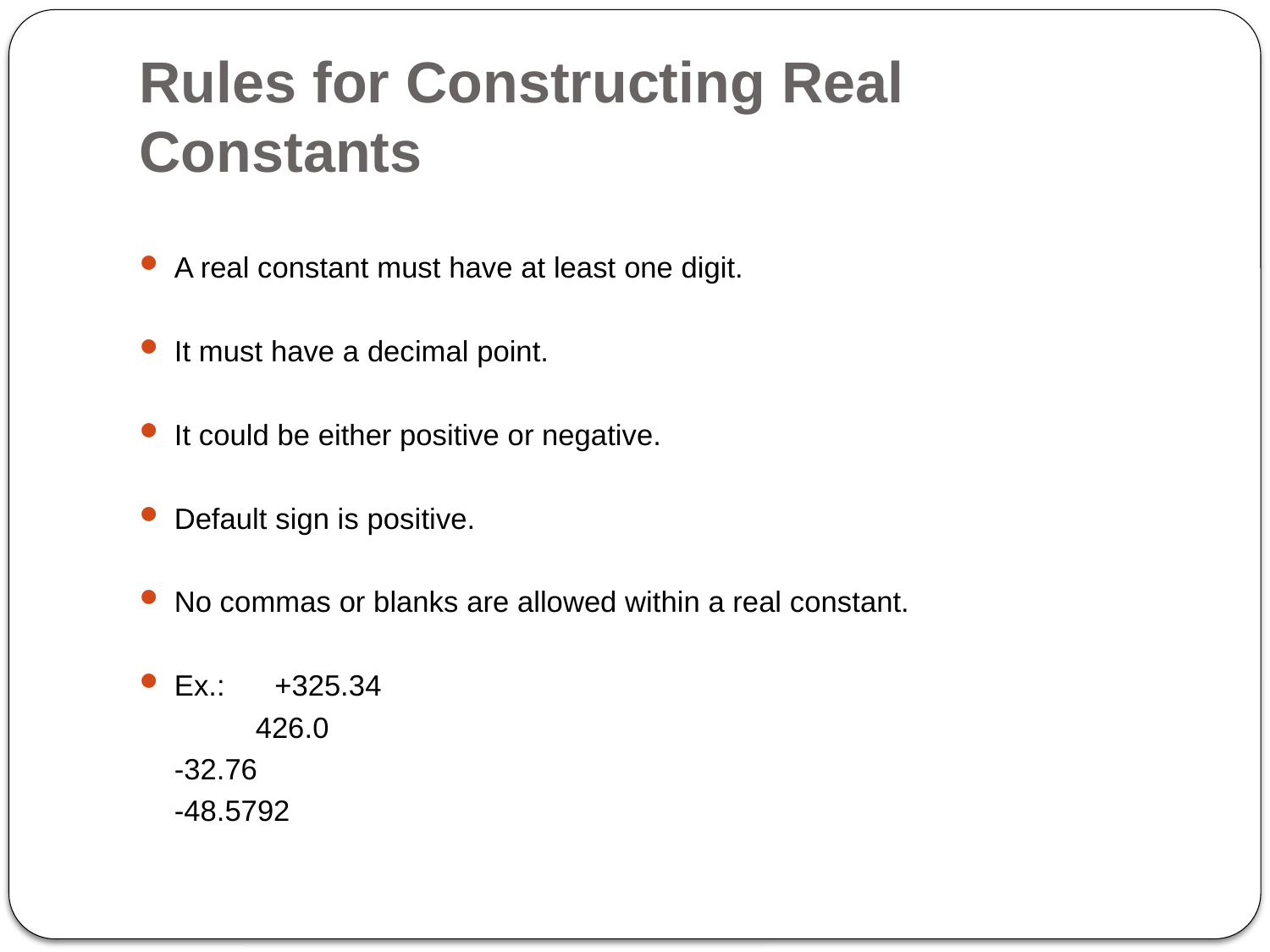

# Rules for Constructing Real Constants

A real constant must have at least one digit.

It must have a decimal point.

It could be either positive or negative.

Default sign is positive.

No commas or blanks are allowed within a real constant.

Ex.:      +325.34
        	426.0
		-32.76
		-48.5792